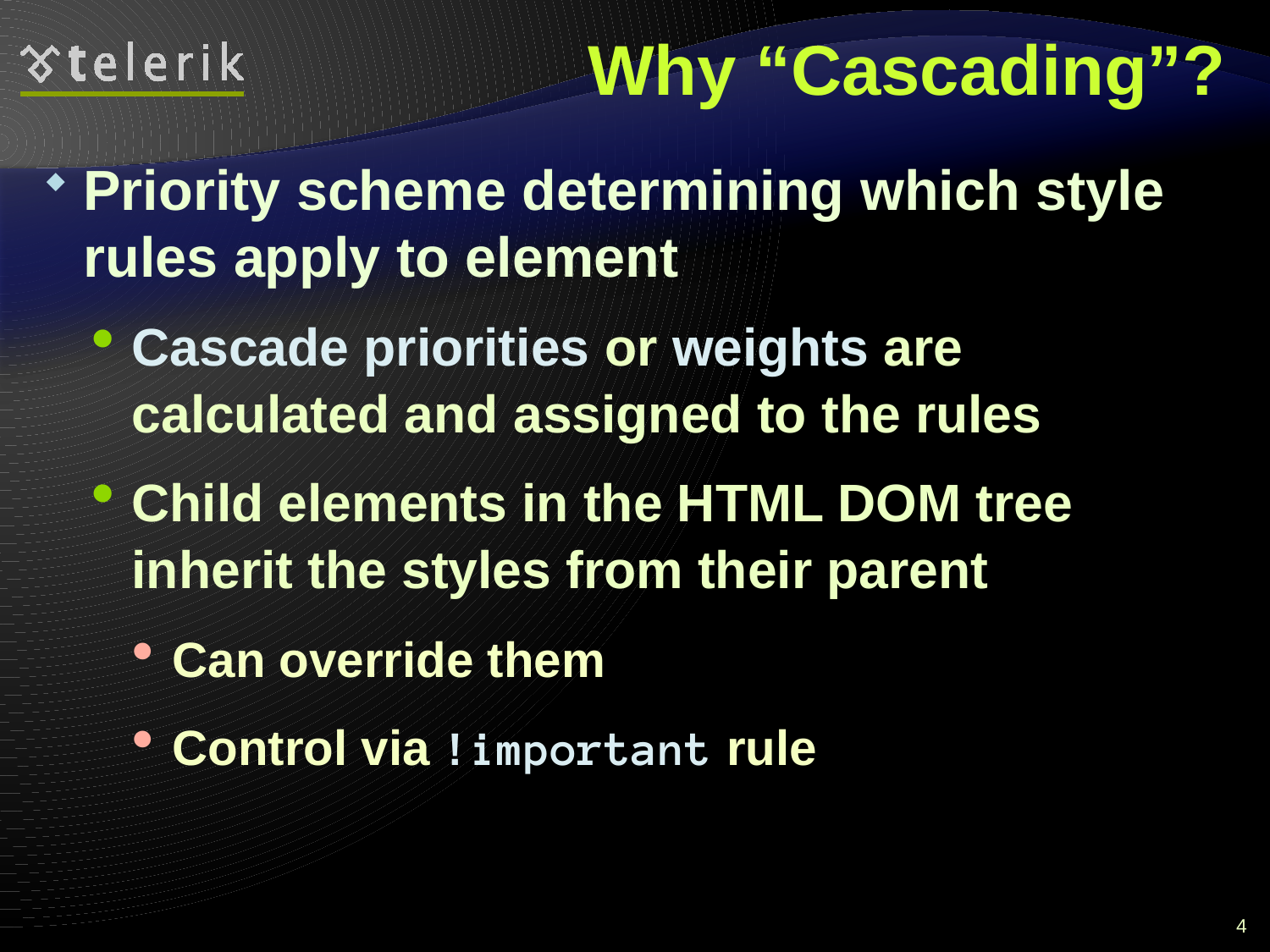

# Why “Cascading”?
Priority scheme determining which style rules apply to element
Cascade priorities or weights are calculated and assigned to the rules
Child elements in the HTML DOM tree inherit the styles from their parent
Can override them
Control via !important rule
4